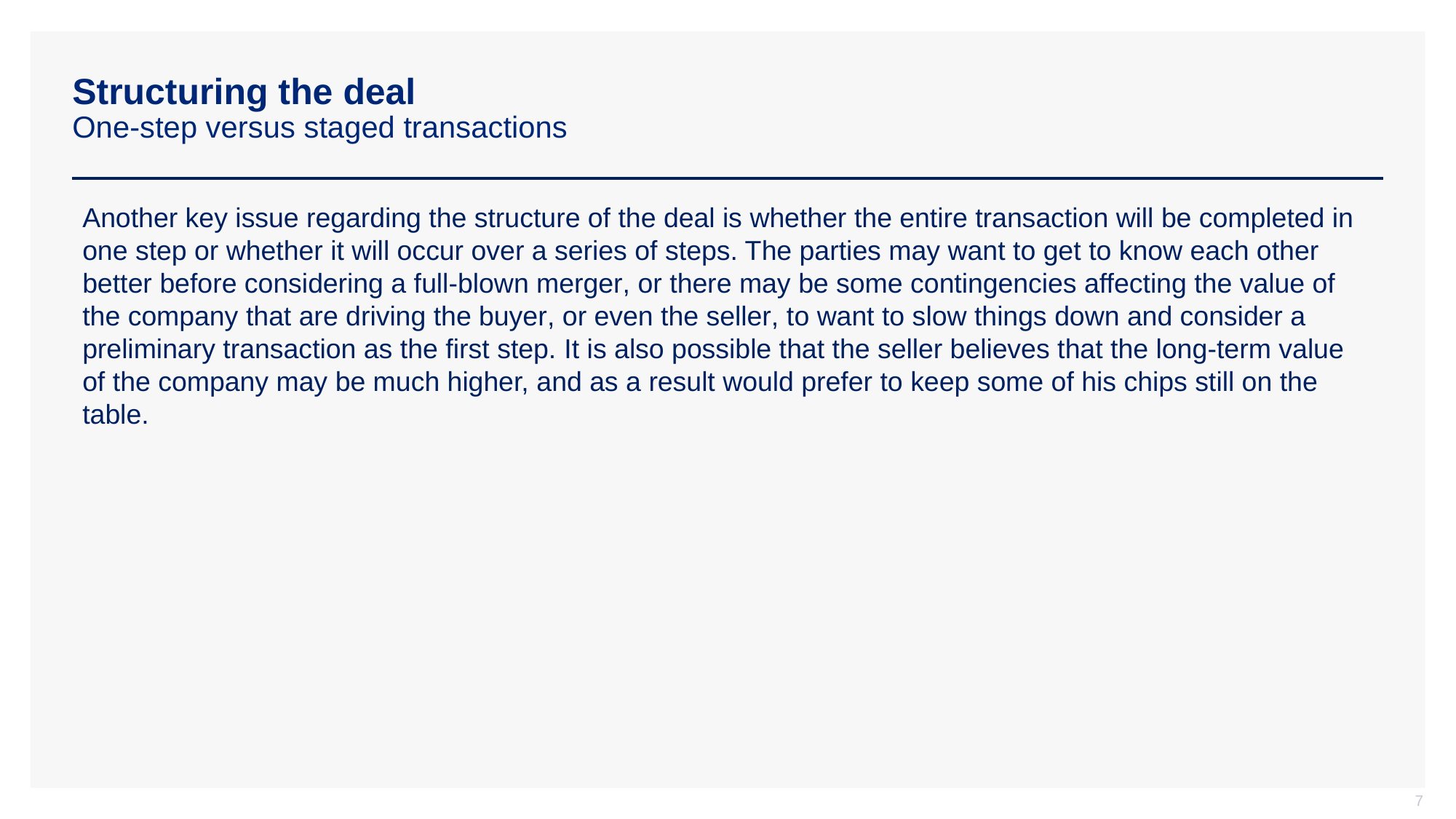

# Structuring the deal One-step versus staged transactions
Another key issue regarding the structure of the deal is whether the entire transaction will be completed in one step or whether it will occur over a series of steps. The parties may want to get to know each other better before considering a full-blown merger, or there may be some contingencies affecting the value of the company that are driving the buyer, or even the seller, to want to slow things down and consider a preliminary transaction as the first step. It is also possible that the seller believes that the long-term value of the company may be much higher, and as a result would prefer to keep some of his chips still on the table.
7